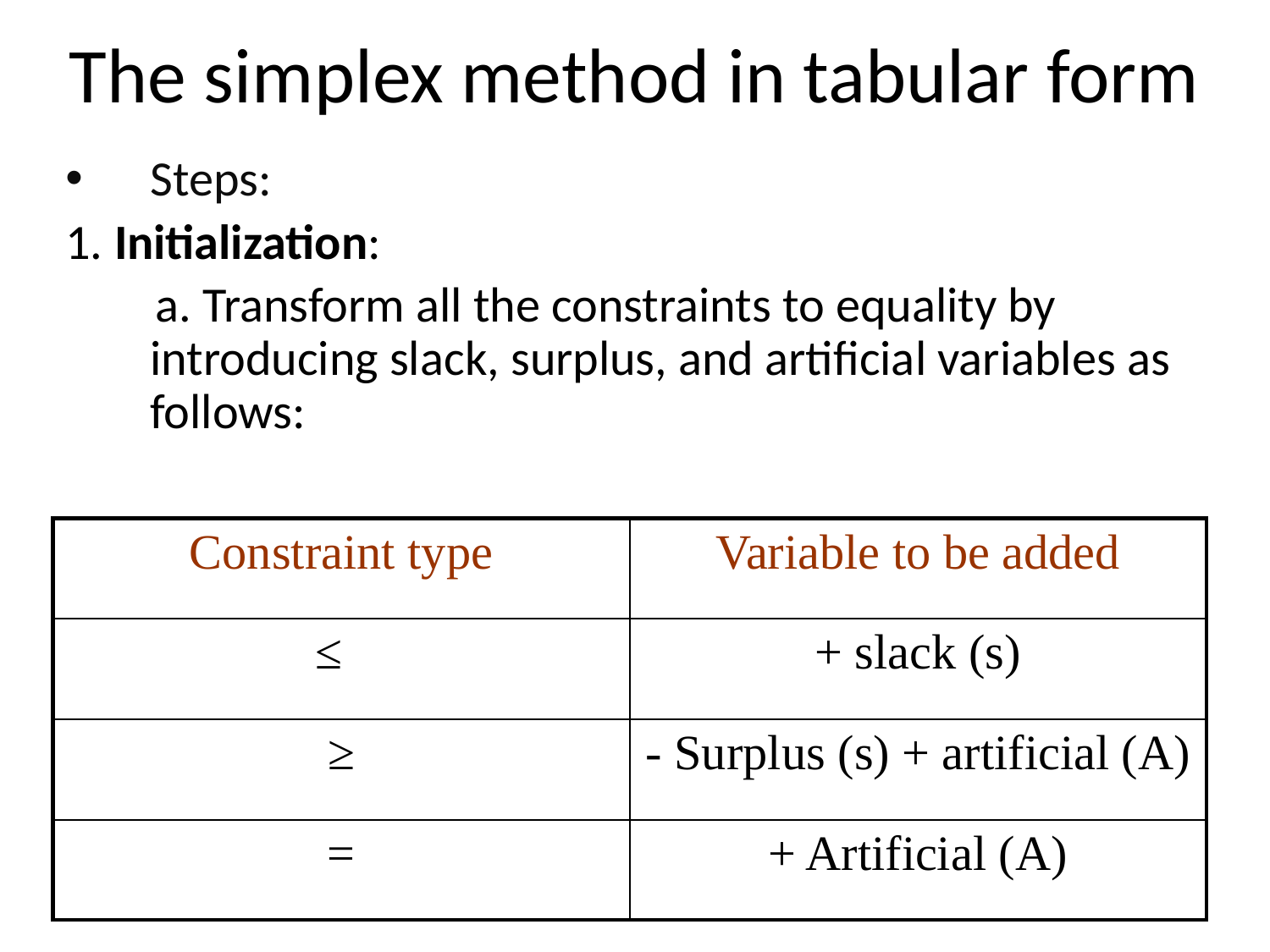

# The simplex method in tabular form
Steps:
1. Initialization:
        a. Transform all the constraints to equality by introducing slack, surplus, and artificial variables as follows:

| Constraint type | Variable to be added |
| --- | --- |
| ≤ | + slack (s) |
| ≥ | - Surplus (s) + artificial (A) |
| = | + Artificial (A) |